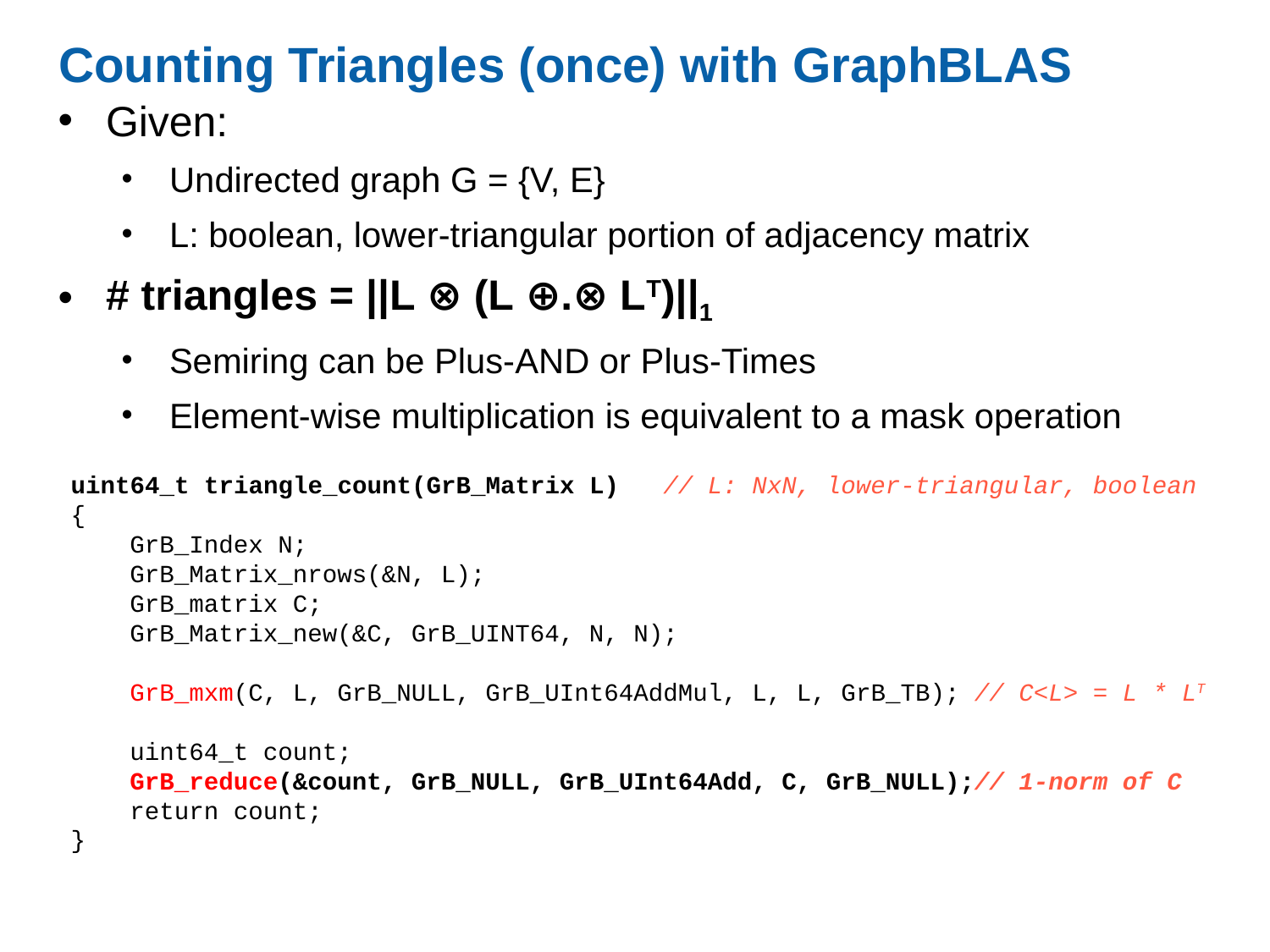

# Counting Triangles (once) with GraphBLAS
Given:
Undirected graph G = {V, E}
L: boolean, lower-triangular portion of adjacency matrix
# triangles = ||L ⊗ (L ⊕.⊗ LT)||1
Semiring can be Plus-AND or Plus-Times
Element-wise multiplication is equivalent to a mask operation
uint64_t triangle_count(GrB_Matrix L)   // L: NxN, lower-triangular, boolean
{
    GrB_Index N;
    GrB_Matrix_nrows(&N, L);
    GrB_matrix C;
    GrB_Matrix_new(&C, GrB_UINT64, N, N);

    GrB_mxm(C, L, GrB_NULL, GrB_UInt64AddMul, L, L, GrB_TB); // C<L> = L * LT

    uint64_t count;
    GrB_reduce(&count, GrB_NULL, GrB_UInt64Add, C, GrB_NULL);// 1-norm of C
    return count;
}